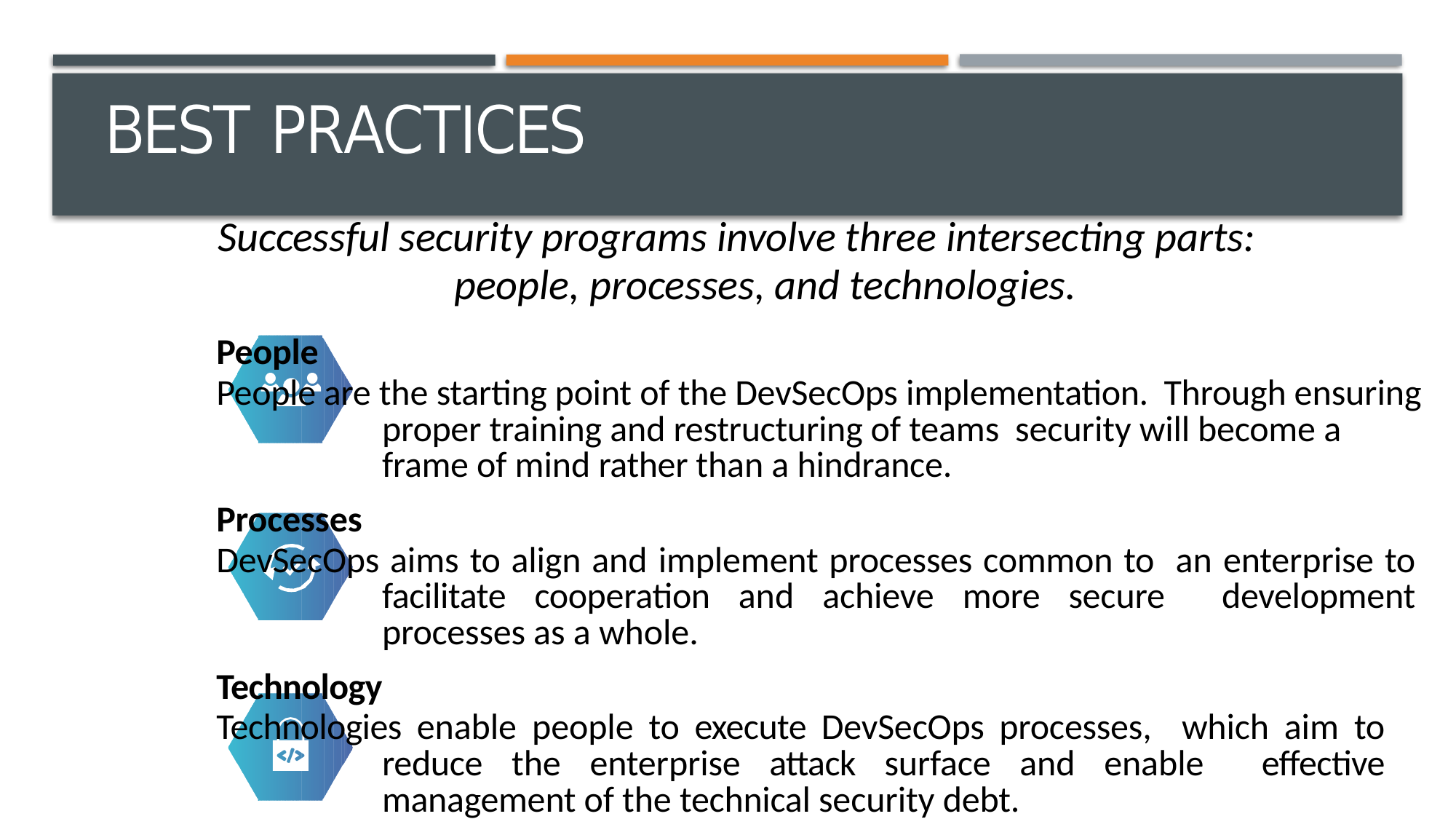

# Best Practices
Successful security programs involve three intersecting parts:  people, processes, and technologies.
People
People are the starting point of the DevSecOps implementation.  Through ensuring proper training and restructuring of teams  security will become a frame of mind rather than a hindrance.
Processes
DevSecOps aims to align and implement processes common to  an enterprise to facilitate cooperation and achieve more secure  development processes as a whole.
Technology
Technologies enable people to execute DevSecOps processes,  which aim to reduce the enterprise attack surface and enable  effective management of the technical security debt.